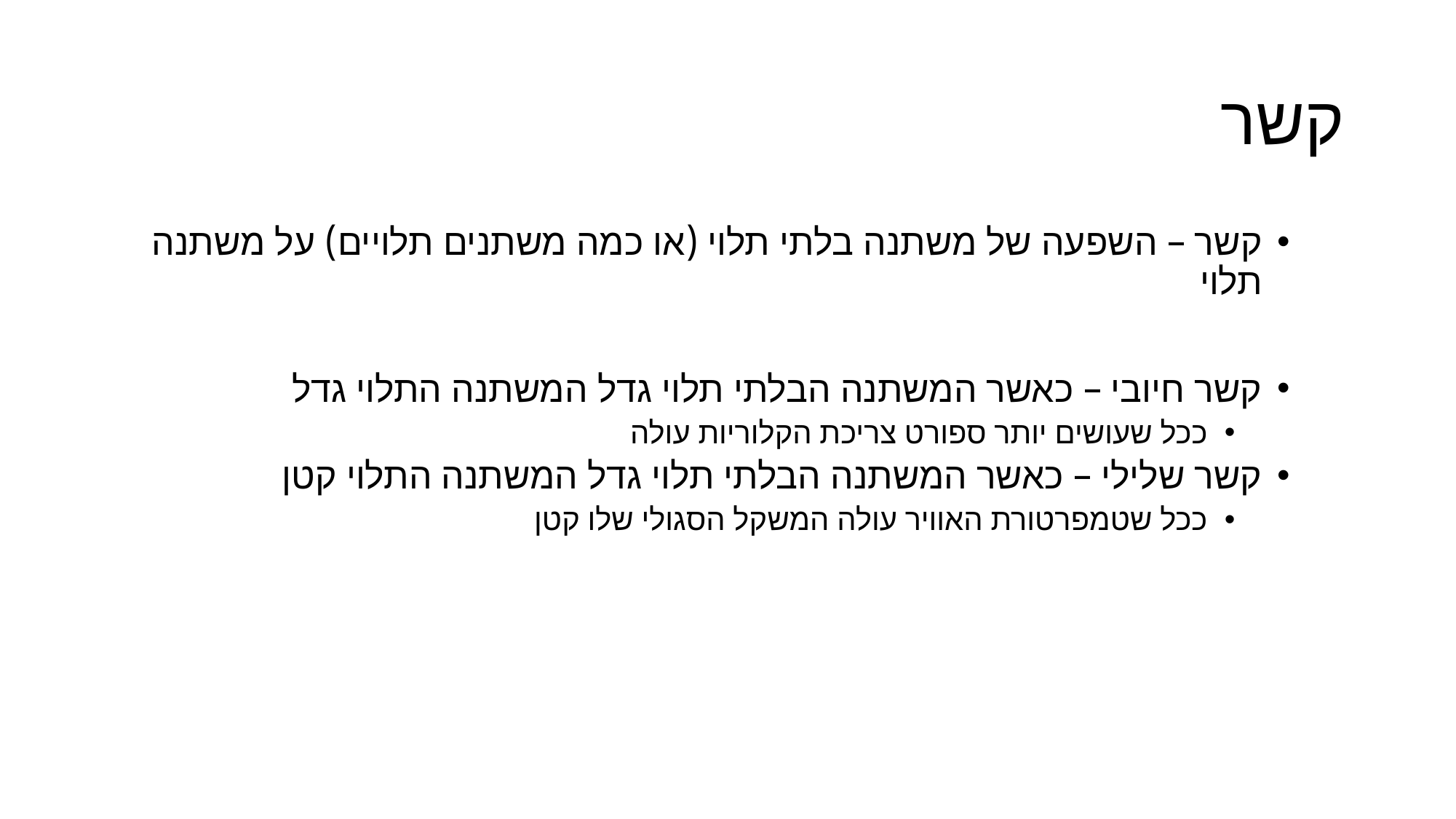

# קשר
קשר – השפעה של משתנה בלתי תלוי (או כמה משתנים תלויים) על משתנה תלוי

קשר חיובי – כאשר המשתנה הבלתי תלוי גדל המשתנה התלוי גדל
ככל שעושים יותר ספורט צריכת הקלוריות עולה
קשר שלילי – כאשר המשתנה הבלתי תלוי גדל המשתנה התלוי קטן
ככל שטמפרטורת האוויר עולה המשקל הסגולי שלו קטן